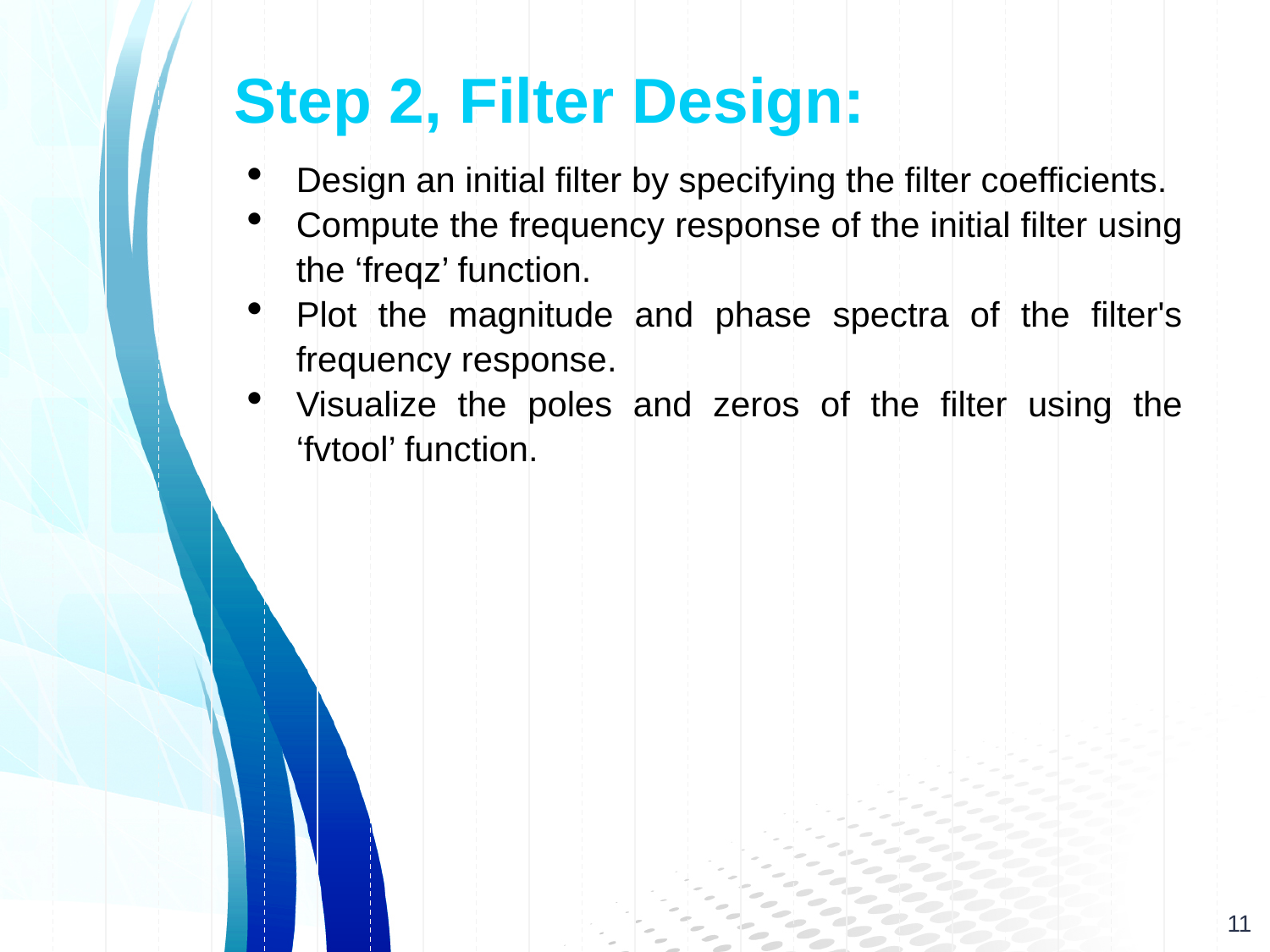

# Step 2, Filter Design:
Design an initial filter by specifying the filter coefficients.
Compute the frequency response of the initial filter using the ‘freqz’ function.
Plot the magnitude and phase spectra of the filter's frequency response.
Visualize the poles and zeros of the filter using the ‘fvtool’ function.

11